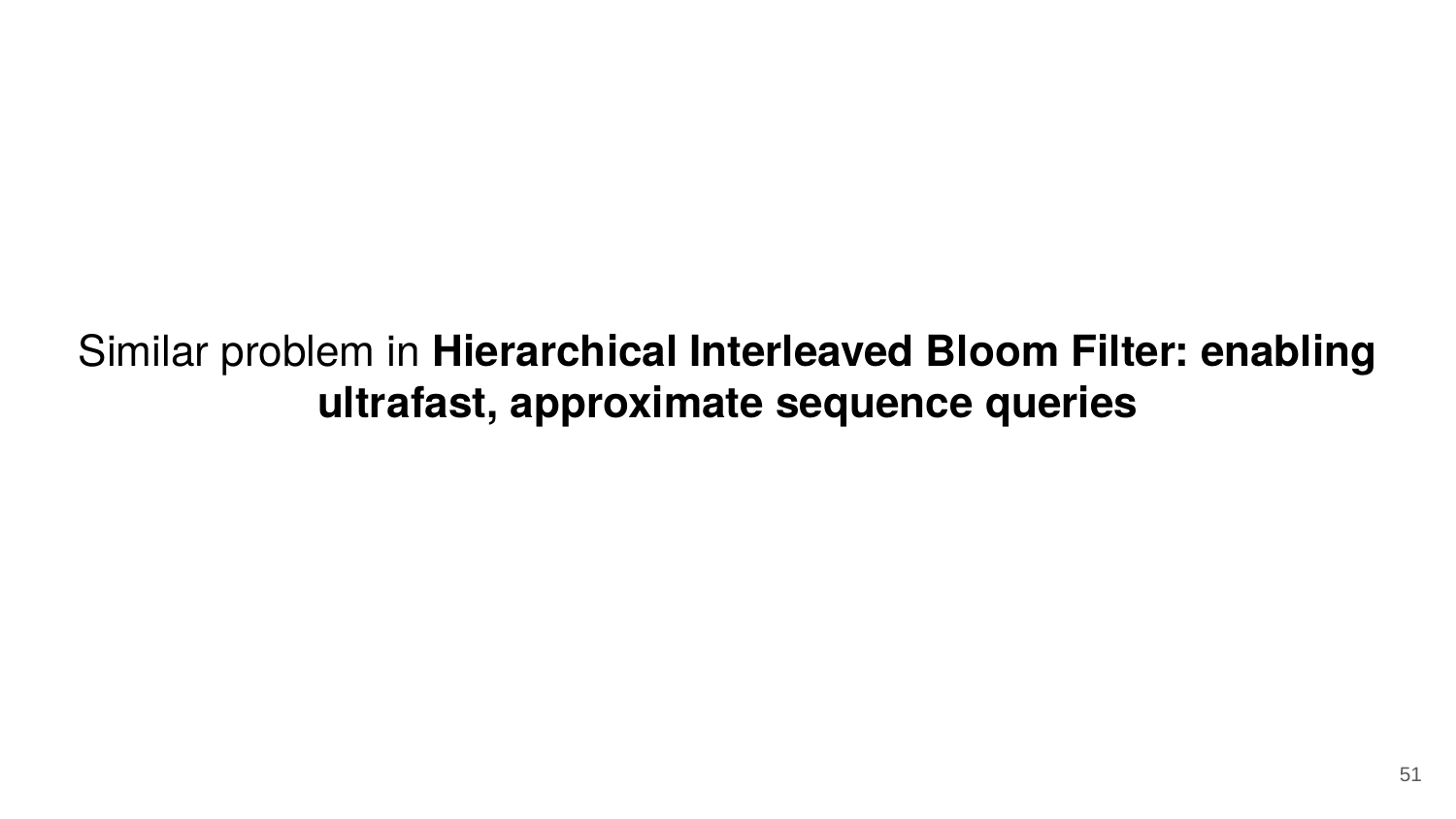

# Similar problem in Hierarchical Interleaved Bloom Filter: enabling ultrafast, approximate sequence queries
51